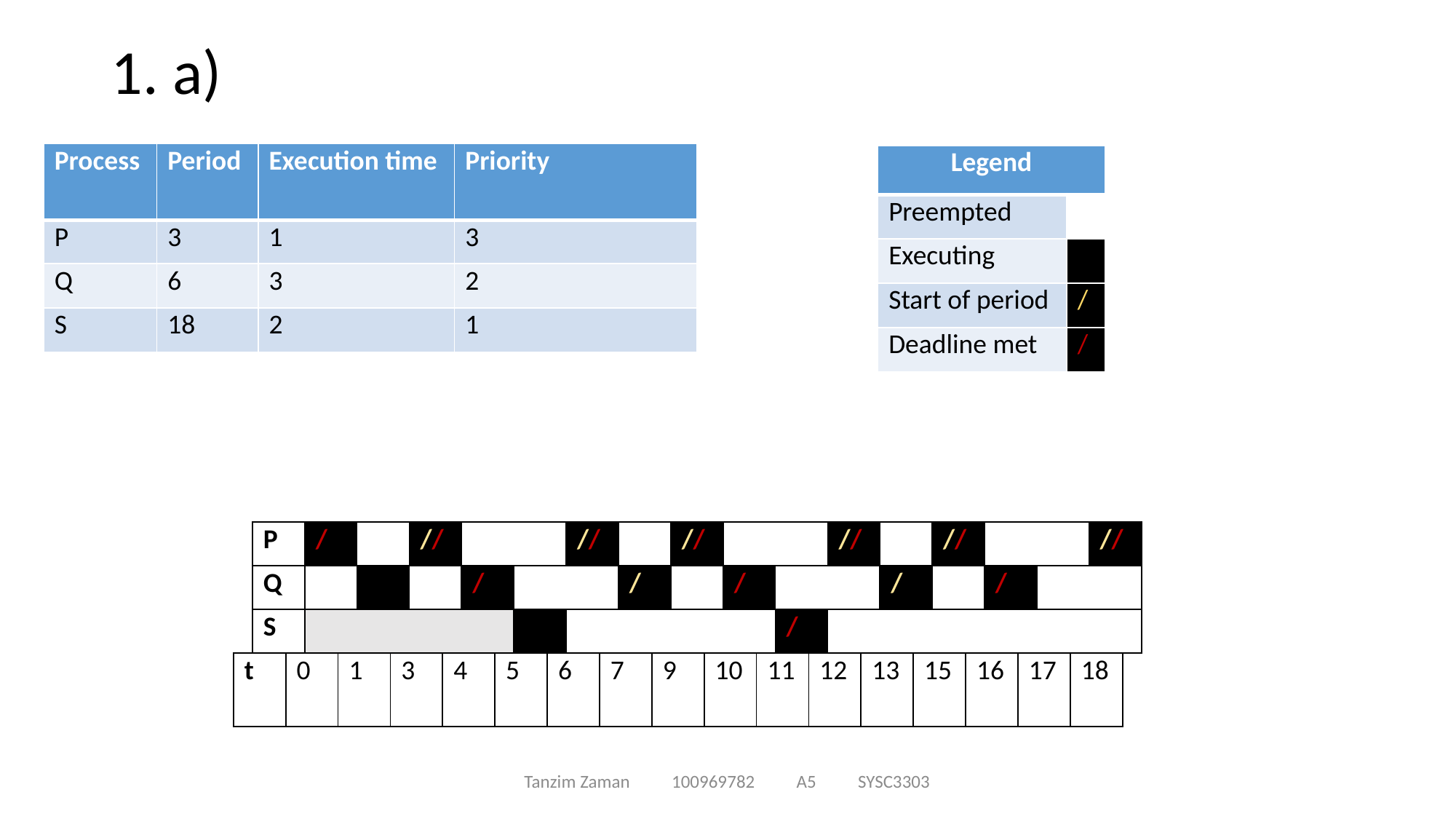

# 1. a)
| Process | Period | Execution time | Priority |
| --- | --- | --- | --- |
| P | 3 | 1 | 3 |
| Q | 6 | 3 | 2 |
| S | 18 | 2 | 1 |
| Legend |  |
| --- | --- |
| Preempted |  |
| Executing |  |
| Start of period | / |
| Deadline met | / |
| P | / |  | // |  |  | // |  | // |  |  | // |  | // |  |  | // |
| --- | --- | --- | --- | --- | --- | --- | --- | --- | --- | --- | --- | --- | --- | --- | --- | --- |
| Q |  |  |  | / |  |  | / |  | / |  |  | / |  | / |  |  |
| S |  |  |  |  |  |  |  |  |  | / |  |  |  |  |  |  |
| t | 0 | 1 | 3 | 4 | 5 | 6 | 7 | 9 | 10 | 11 | 12 | 13 | 15 | 16 | 17 | 18 |
| --- | --- | --- | --- | --- | --- | --- | --- | --- | --- | --- | --- | --- | --- | --- | --- | --- |
Tanzim Zaman          100969782          A5          SYSC3303